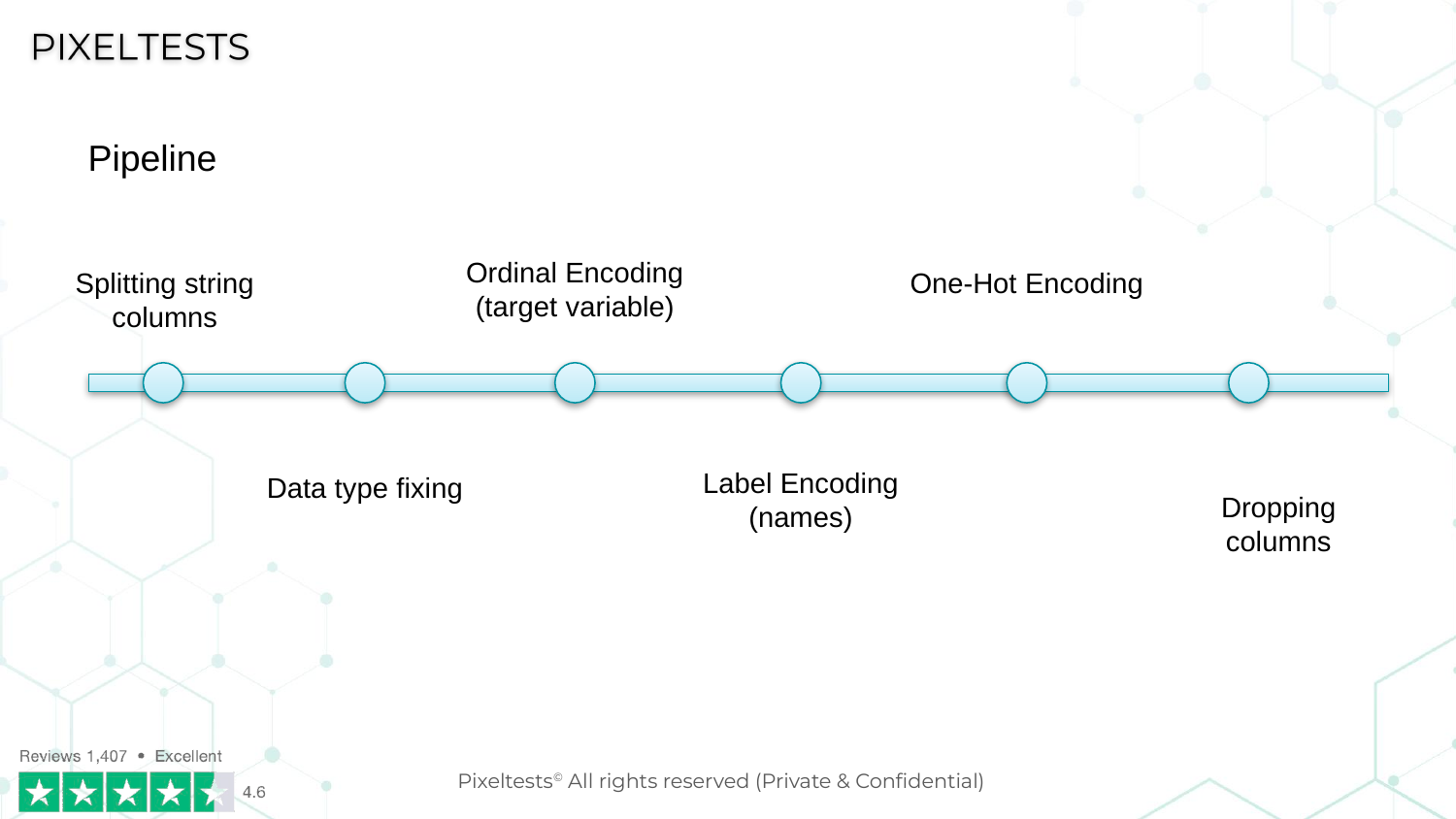

Pipeline
Ordinal Encoding
(target variable)
Splitting string
columns
One-Hot Encoding

Label Encoding
(names)
Data type fixing
Dropping
columns